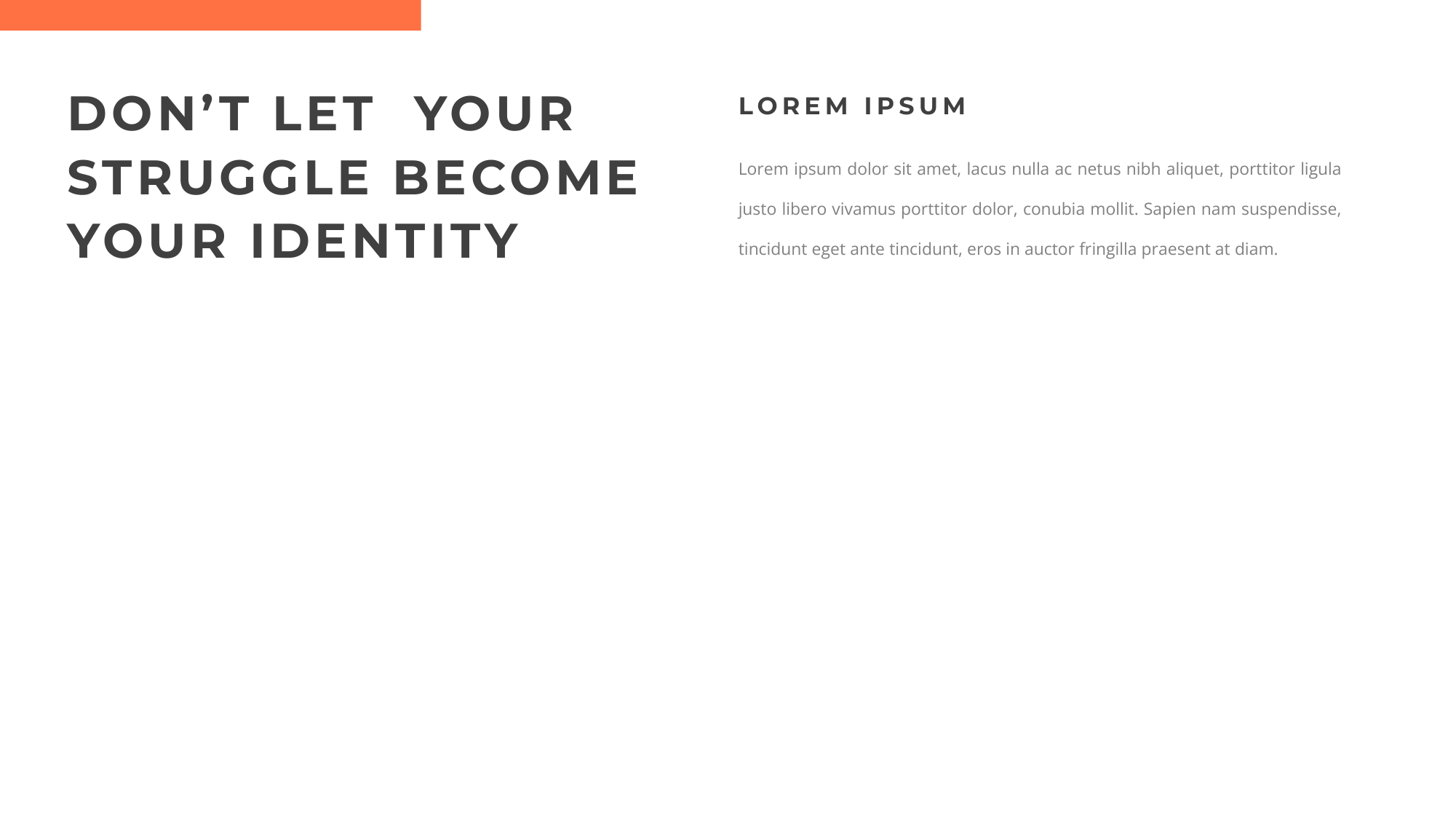

DON’T LET  YOUR
STRUGGLE BECOME
YOUR IDENTITY
LOREM IPSUM
Lorem ipsum dolor sit amet, lacus nulla ac netus nibh aliquet, porttitor ligula justo libero vivamus porttitor dolor, conubia mollit. Sapien nam suspendisse, tincidunt eget ante tincidunt, eros in auctor fringilla praesent at diam.